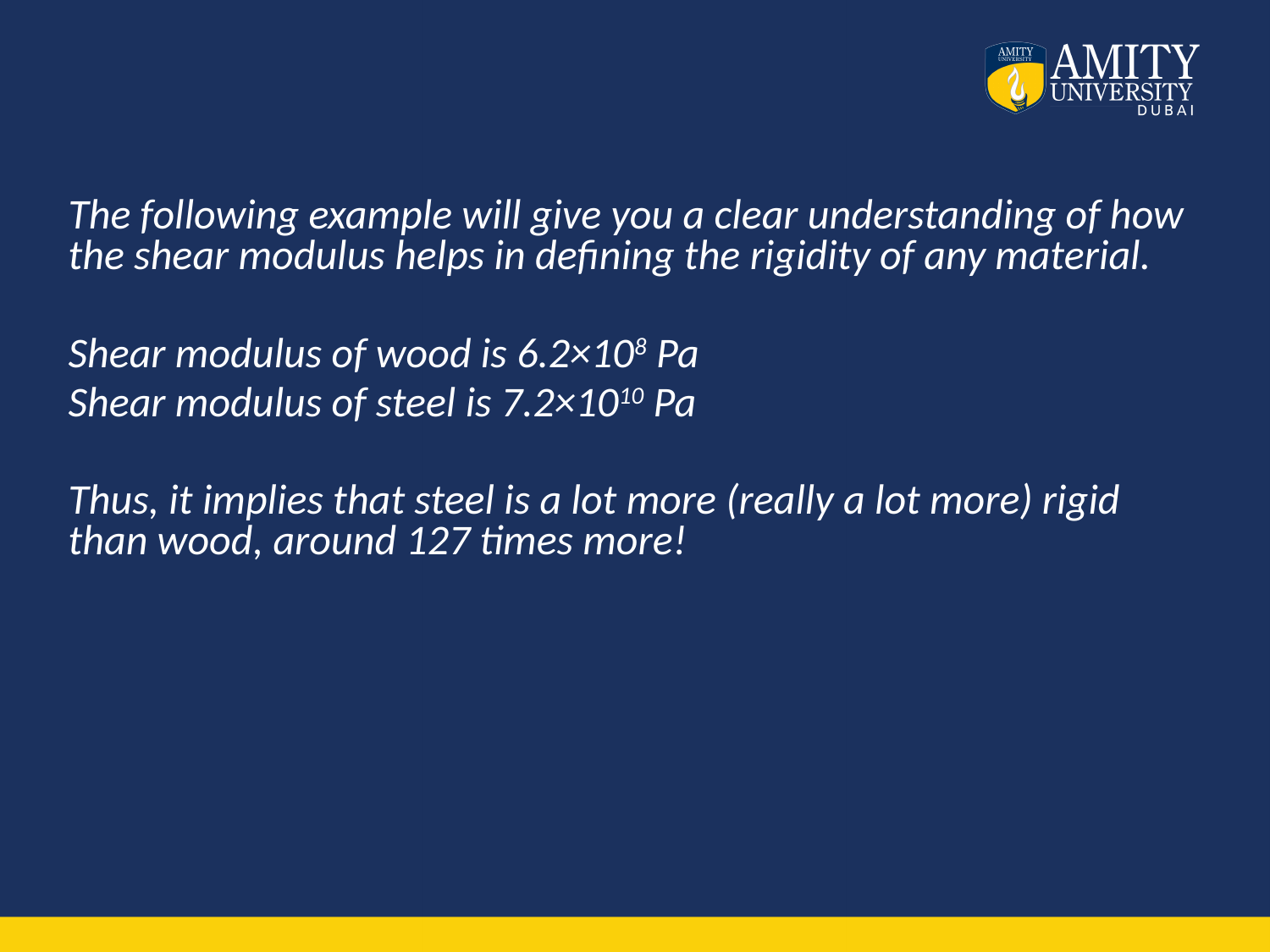

#
The following example will give you a clear understanding of how the shear modulus helps in defining the rigidity of any material.

Shear modulus of wood is 6.2×108 Pa
Shear modulus of steel is 7.2×1010 Pa

Thus, it implies that steel is a lot more (really a lot more) rigid than wood, around 127 times more!